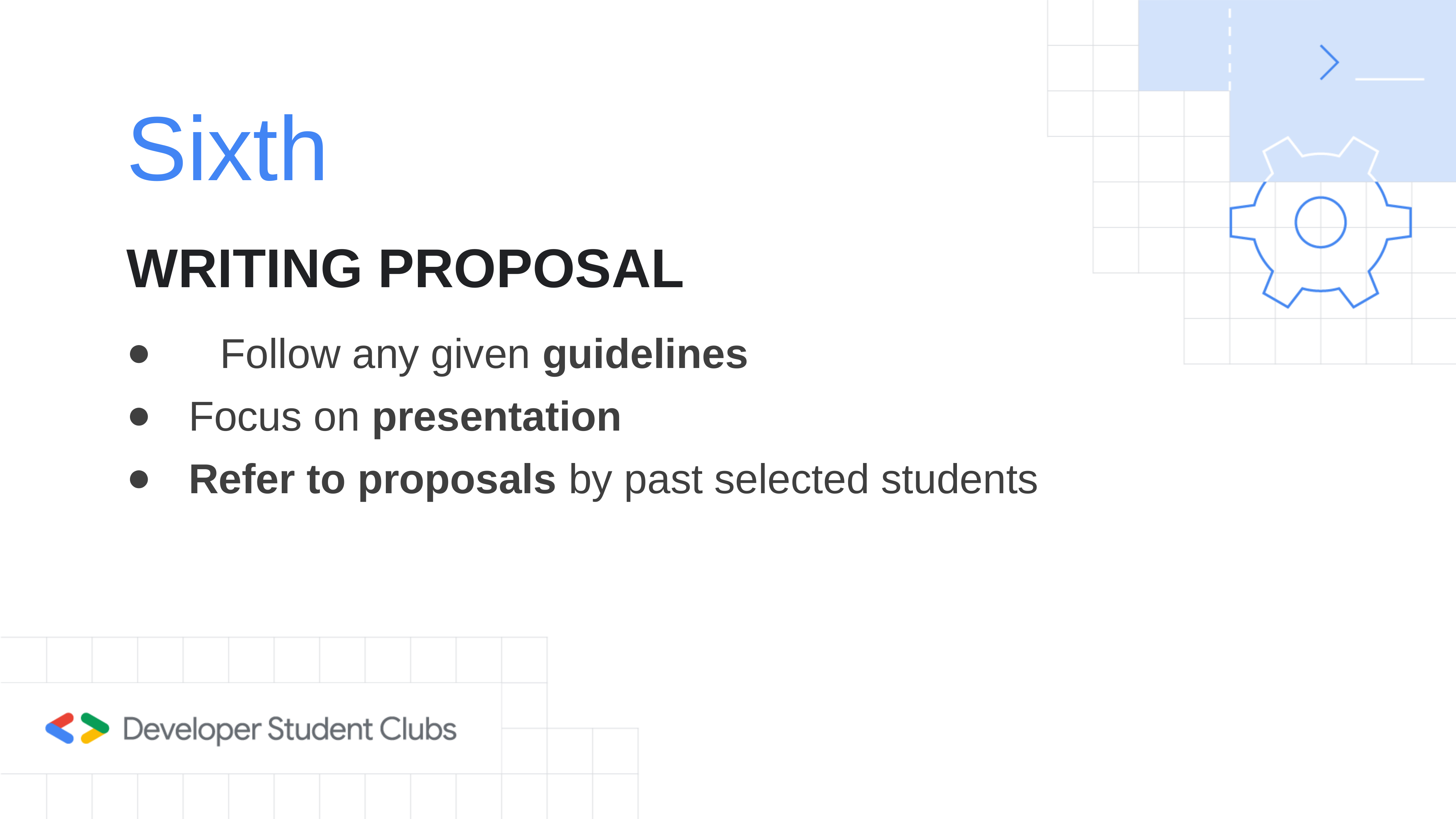

# Sixth
WRITING PROPOSAL
 	 Follow any given guidelines
   Focus on presentation
   Refer to proposals by past selected students